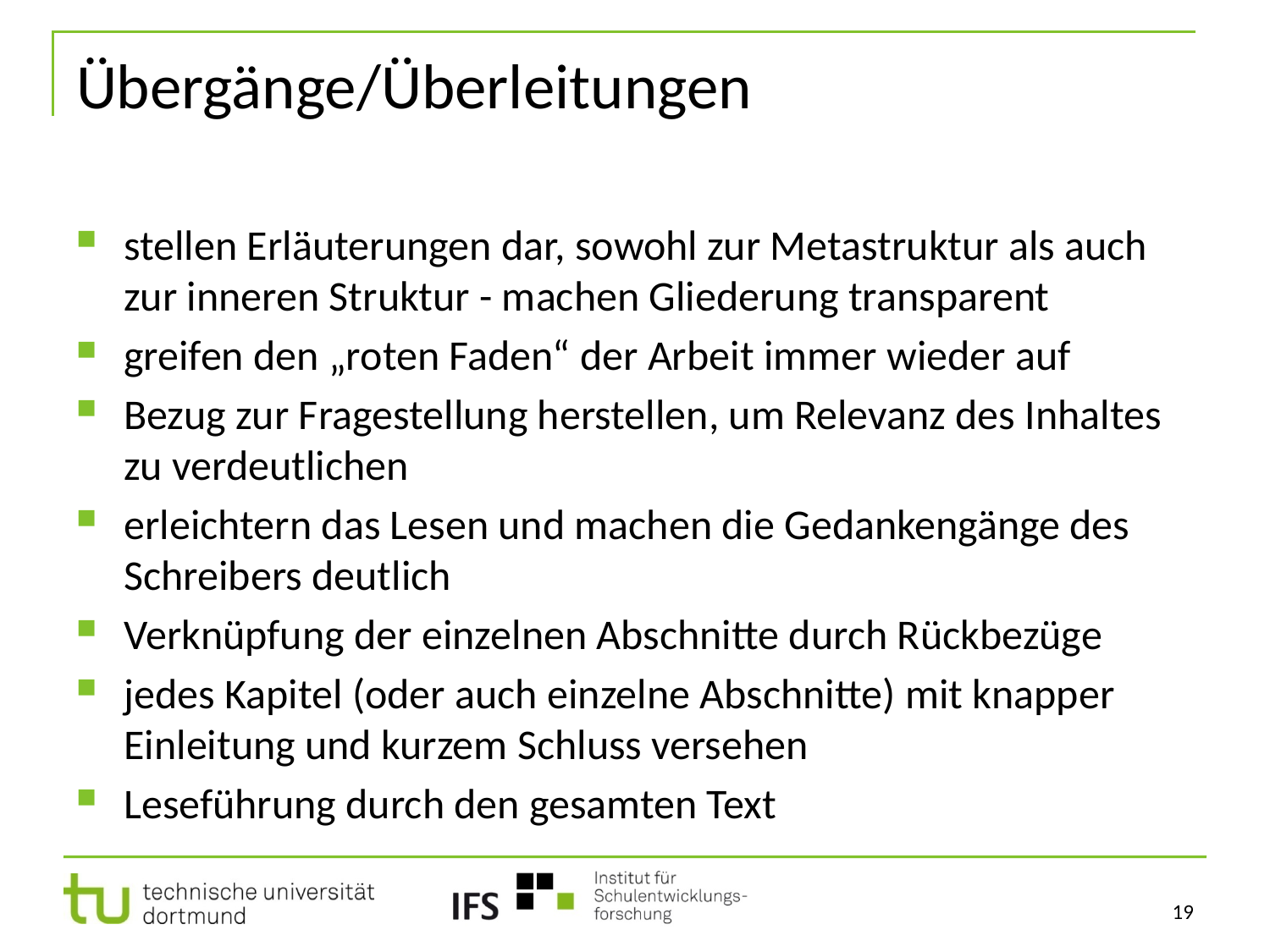

# Übergänge/Überleitungen
stellen Erläuterungen dar, sowohl zur Metastruktur als auch zur inneren Struktur - machen Gliederung transparent
greifen den „roten Faden“ der Arbeit immer wieder auf
Bezug zur Fragestellung herstellen, um Relevanz des Inhaltes zu verdeutlichen
erleichtern das Lesen und machen die Gedankengänge des Schreibers deutlich
Verknüpfung der einzelnen Abschnitte durch Rückbezüge
jedes Kapitel (oder auch einzelne Abschnitte) mit knapper Einleitung und kurzem Schluss versehen
Leseführung durch den gesamten Text
19